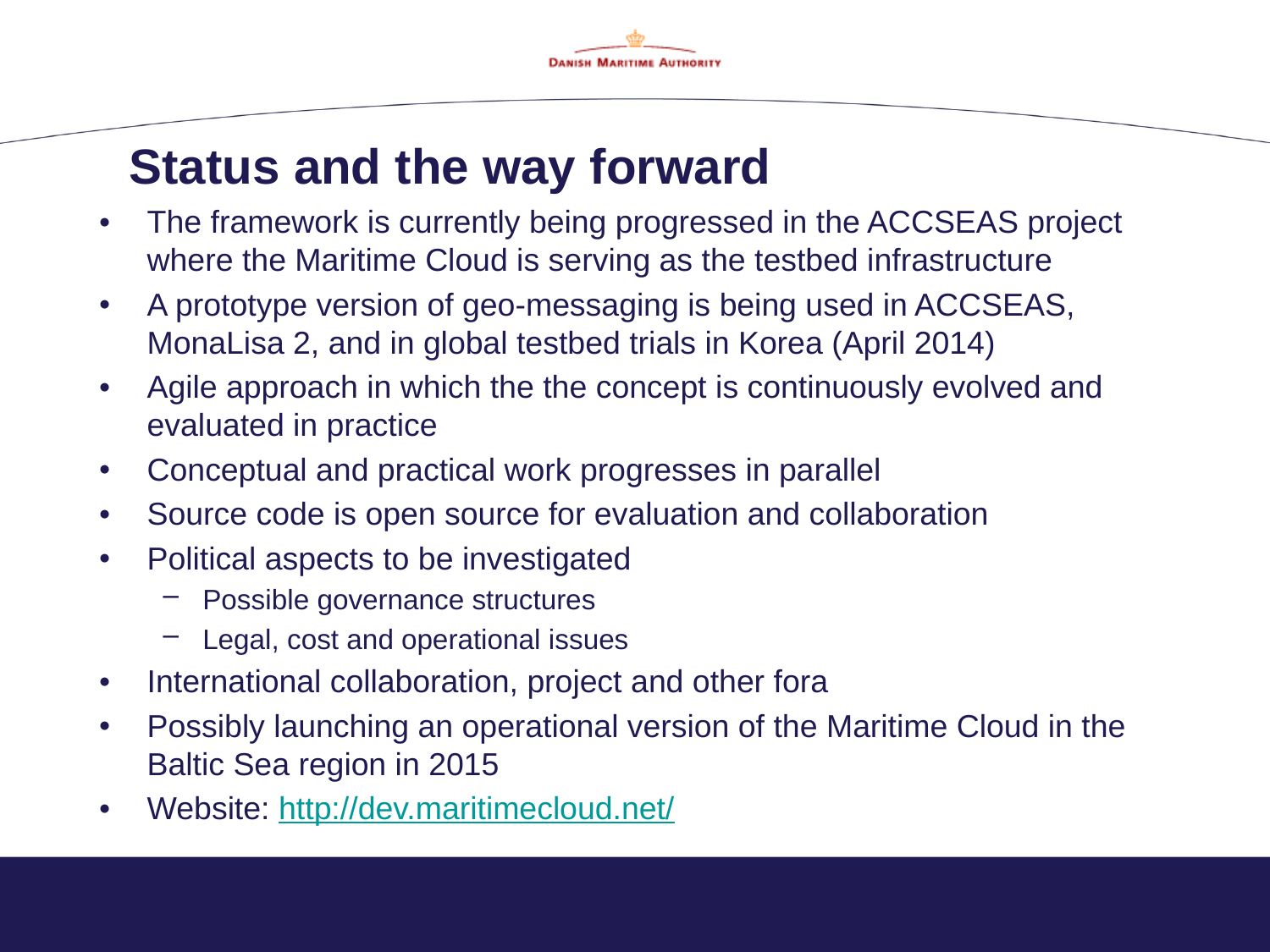

# Status and the way forward
The framework is currently being progressed in the ACCSEAS project where the Maritime Cloud is serving as the testbed infrastructure
A prototype version of geo-messaging is being used in ACCSEAS, MonaLisa 2, and in global testbed trials in Korea (April 2014)
Agile approach in which the the concept is continuously evolved and evaluated in practice
Conceptual and practical work progresses in parallel
Source code is open source for evaluation and collaboration
Political aspects to be investigated
Possible governance structures
Legal, cost and operational issues
International collaboration, project and other fora
Possibly launching an operational version of the Maritime Cloud in the Baltic Sea region in 2015
Website: http://dev.maritimecloud.net/